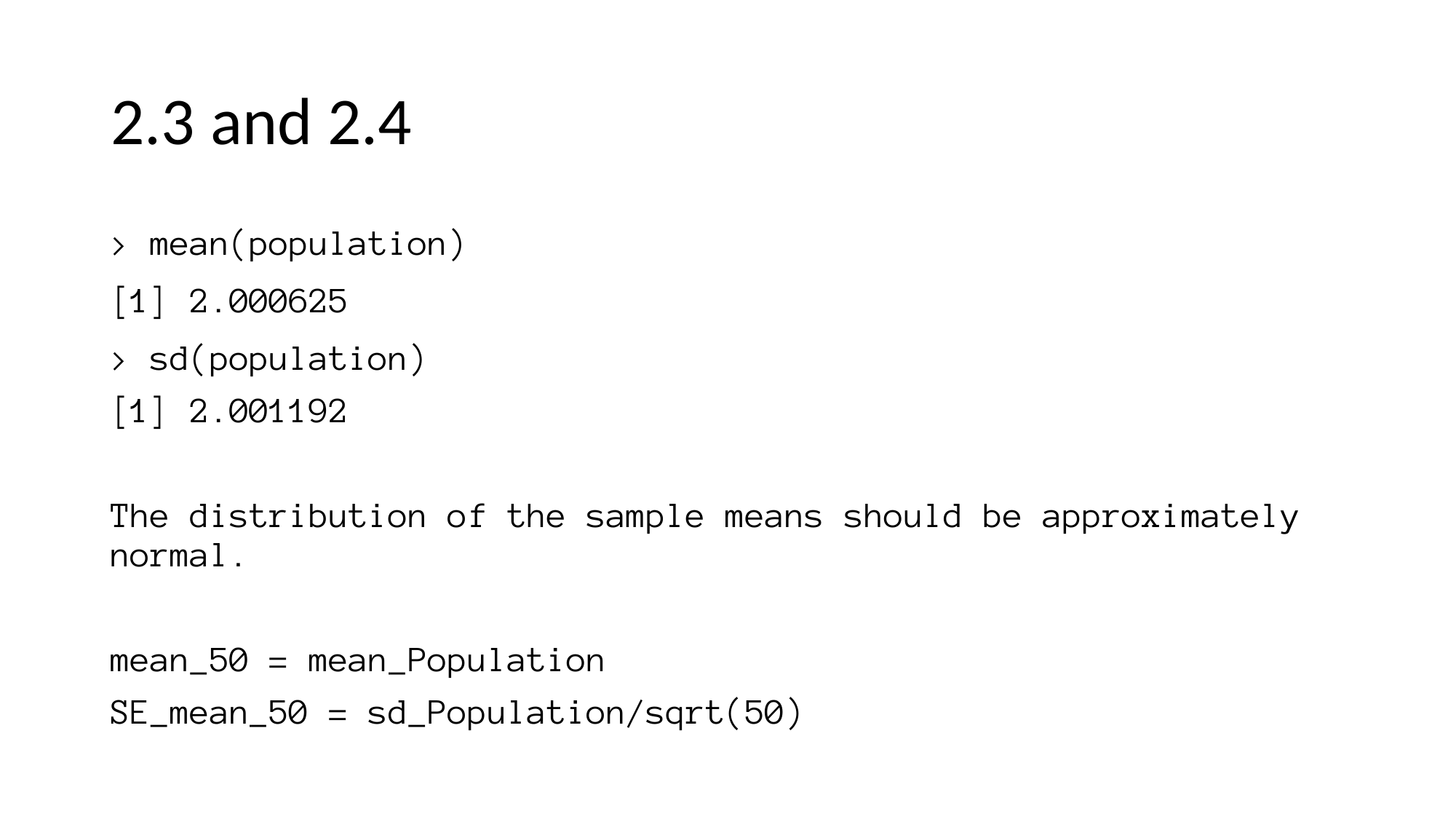

# 2.3 and 2.4
> mean(population)
[1] 2.000625
> sd(population)
[1] 2.001192

The distribution of the sample means should be approximately normal.

mean_50 = mean_Population
SE_mean_50 = sd_Population/sqrt(50)